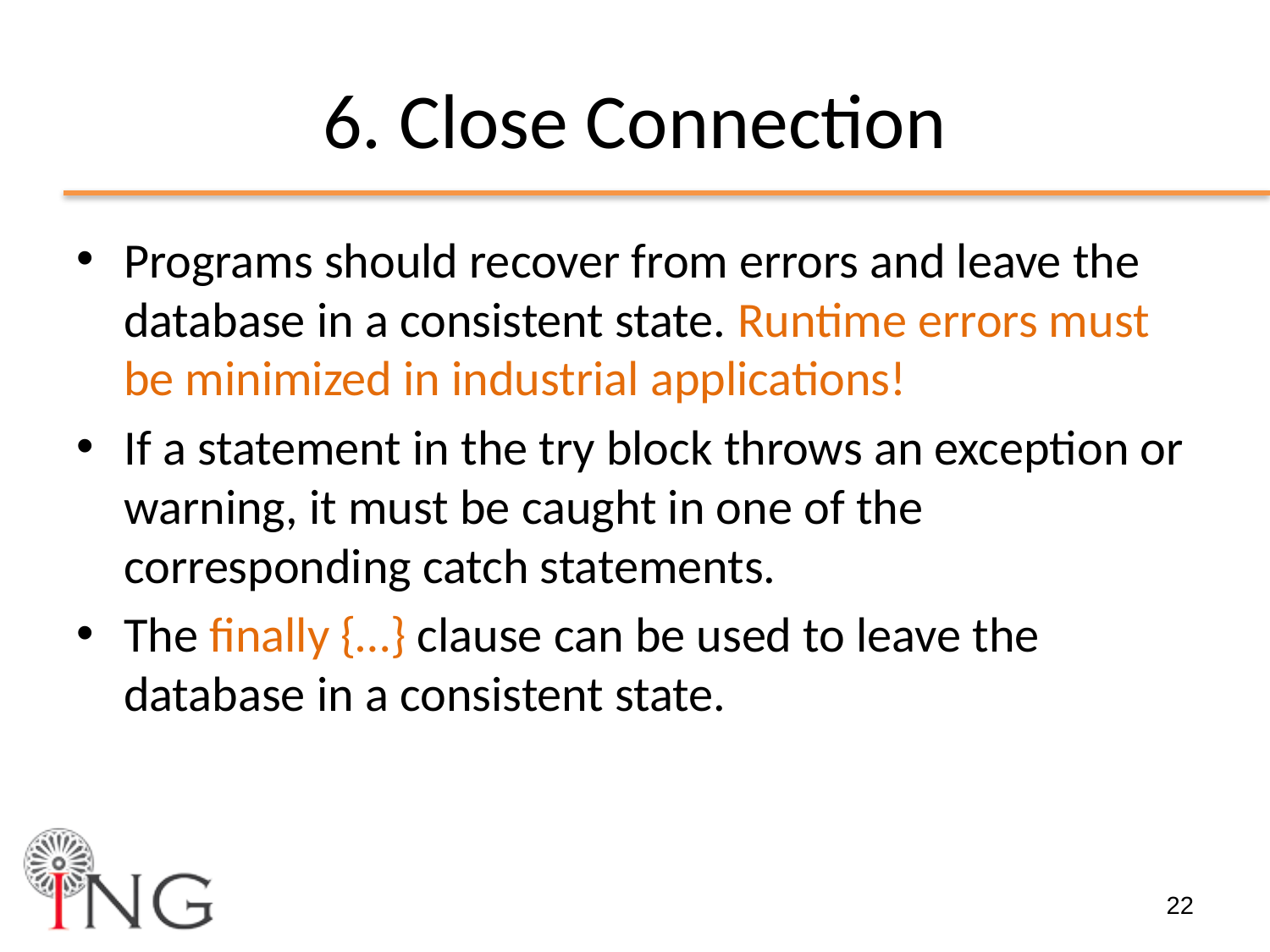

# 6. Close Connection
Programs should recover from errors and leave the database in a consistent state. Runtime errors must be minimized in industrial applications!
If a statement in the try block throws an exception or warning, it must be caught in one of the corresponding catch statements.
The finally {…} clause can be used to leave the database in a consistent state.
22